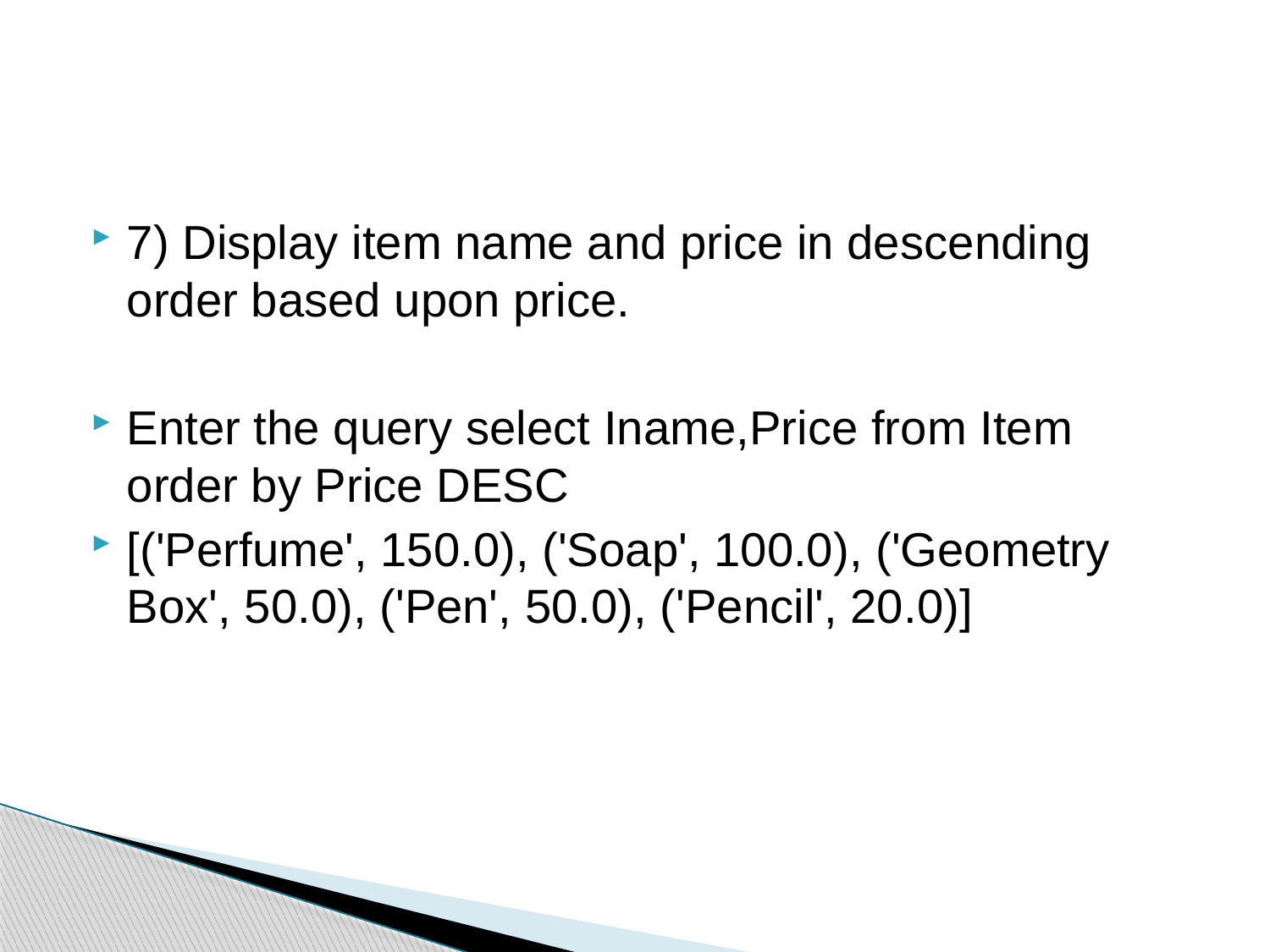

#
7) Display item name and price in descending order based upon price.

Enter the query select Iname,Price from Item order by Price DESC
[('Perfume', 150.0), ('Soap', 100.0), ('Geometry Box', 50.0), ('Pen', 50.0), ('Pencil', 20.0)]